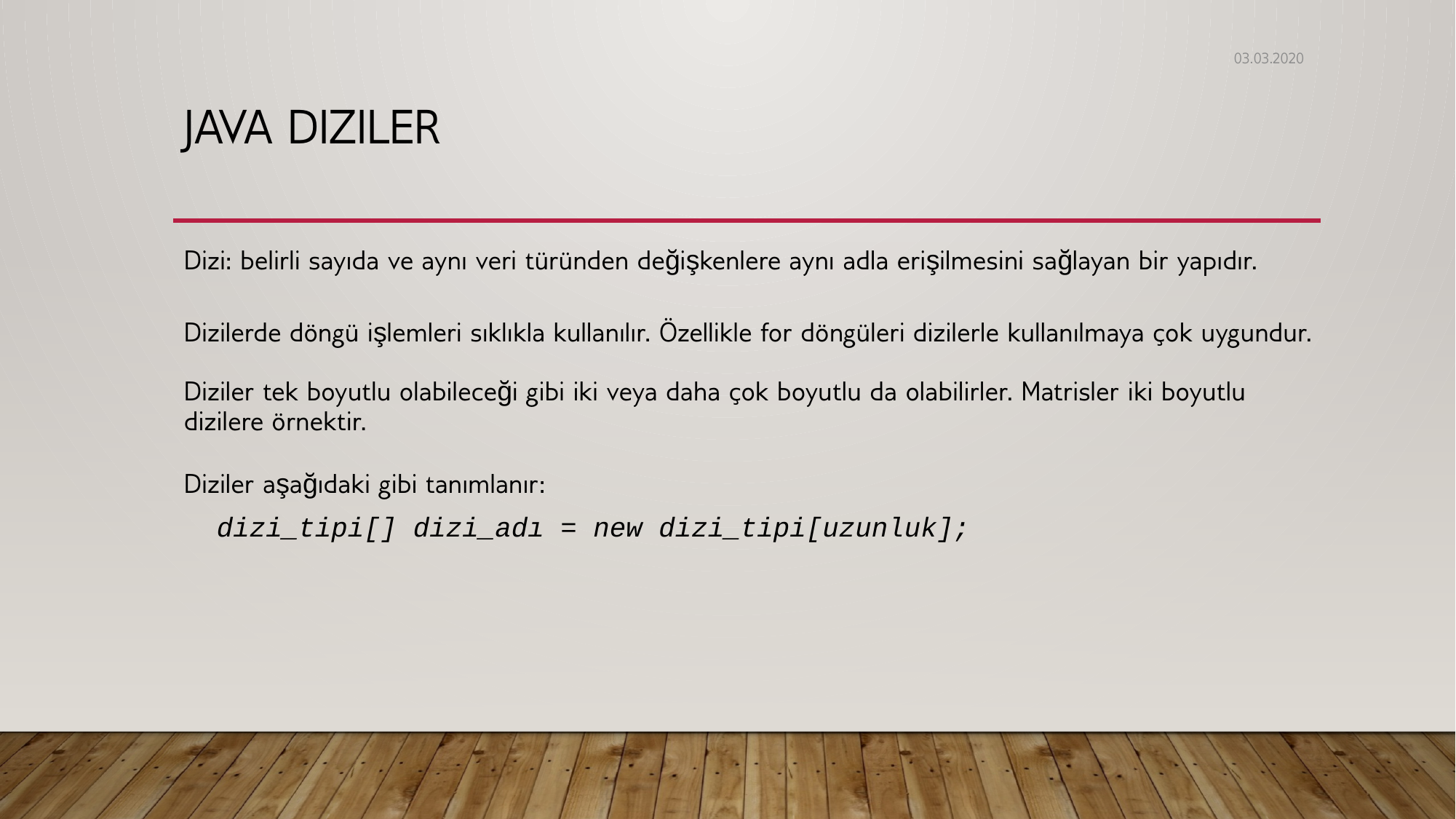

03.03.2020
# Java DIZILER
Dizi: belirli sayıda ve aynı veri türünden değişkenlere aynı adla erişilmesini sağlayan bir yapıdır.

Dizilerde döngü işlemleri sıklıkla kullanılır. Özellikle for döngüleri dizilerle kullanılmaya çok uygundur.

Diziler tek boyutlu olabileceği gibi iki veya daha çok boyutlu da olabilirler. Matrisler iki boyutlu dizilere örnektir.

Diziler aşağıdaki gibi tanımlanır:

  dizi_tipi[] dizi_adı = new dizi_tipi[uzunluk];